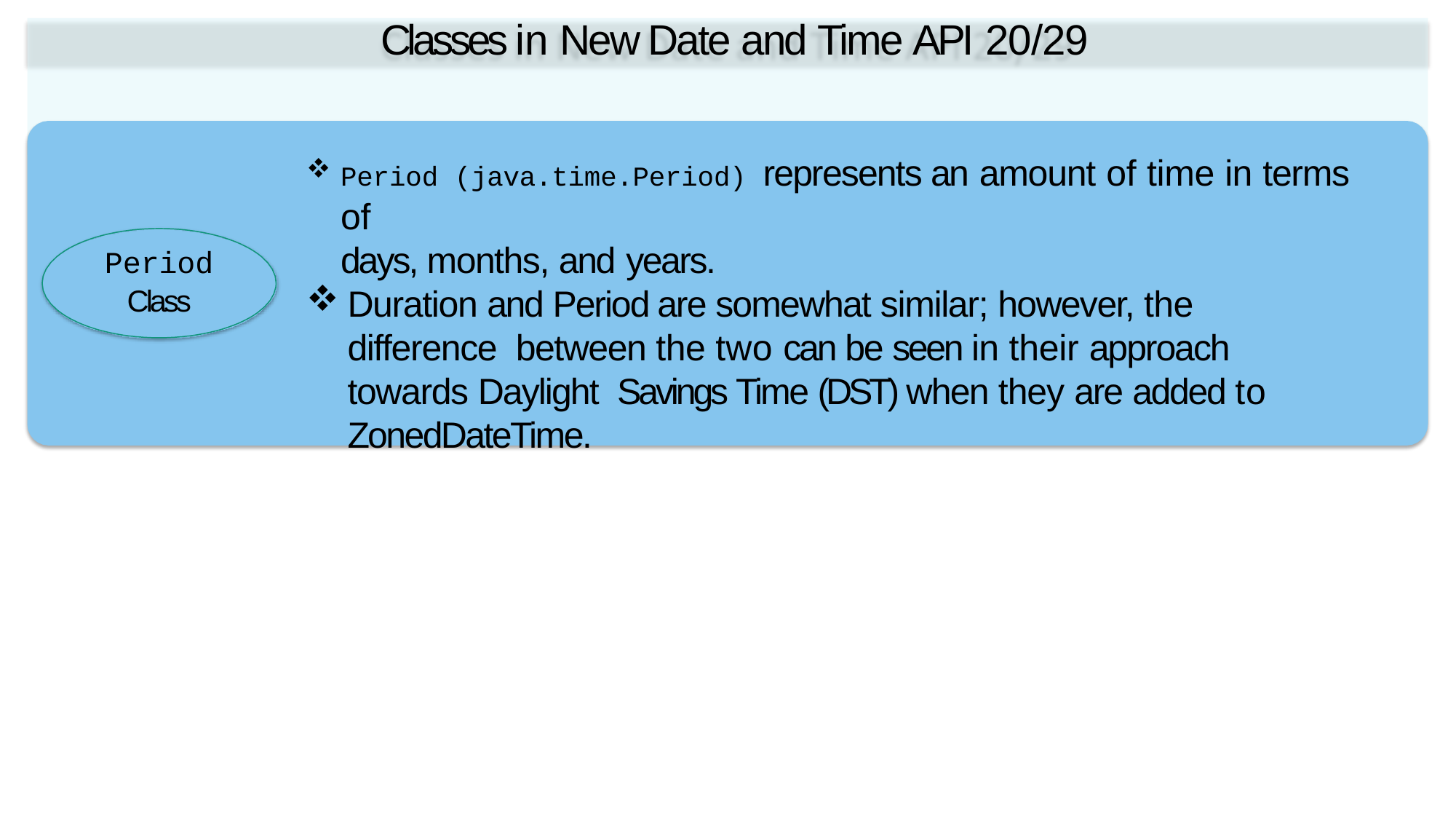

# Classes in New Date and Time API 20/29

Period (java.time.Period) represents an amount of time in terms of
days, months, and years.

Period
Class
Duration and Period are somewhat similar; however, the difference  between the two can be seen in their approach towards Daylight  Savings Time (DST) when they are added to ZonedDateTime.
Fundamental Programming in Java -Session 13 / Slide 23
© Aptech Ltd.